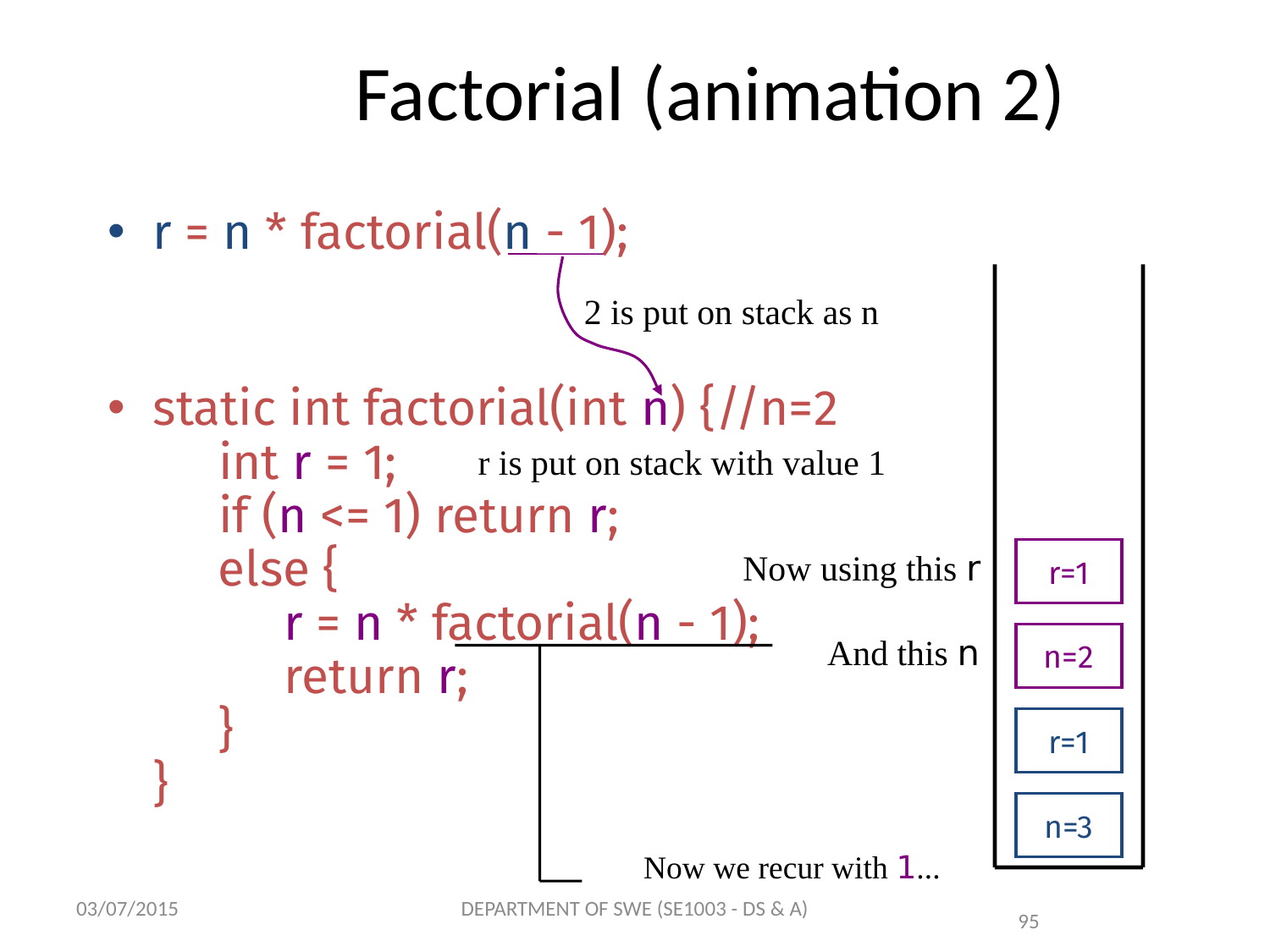

Factorial (animation 2)
r = n * factorial(n - 1);
static int factorial(int n) {//n=2
     int r = 1;
     if (n <= 1) return r;
     else {
          r = n * factorial(n - 1);
          return r;
     }
}

2 is put on stack as n

r is put on stack with value 1
Now using this r
r=1
And this n
n=2

Now we recur with 1...

r=1
n=3
03/07/2015
DEPARTMENT OF SWE (SE1003 - DS & A)
95